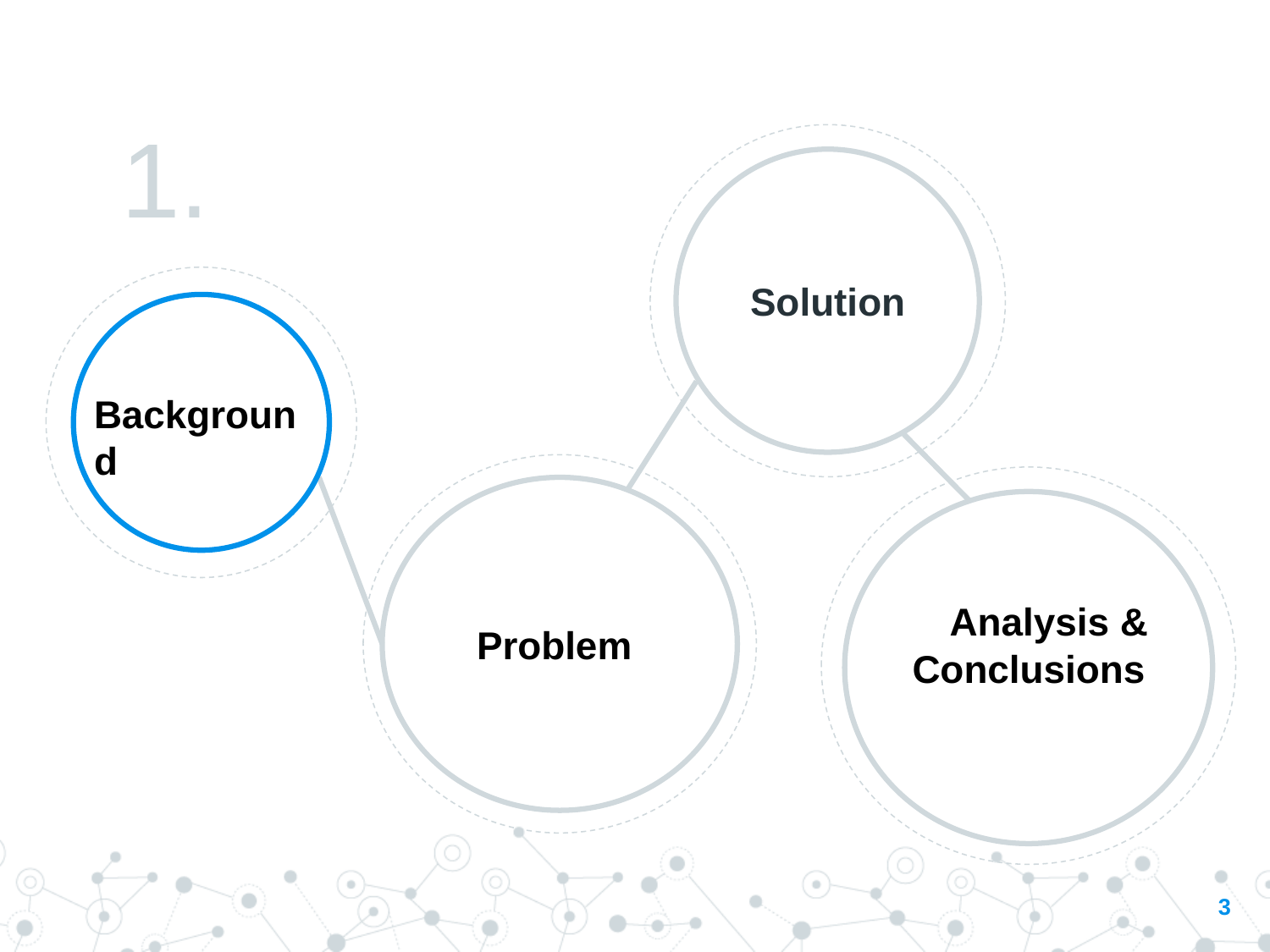

1.

Solution

Background

Problem
Conclusions
Analysis &
3